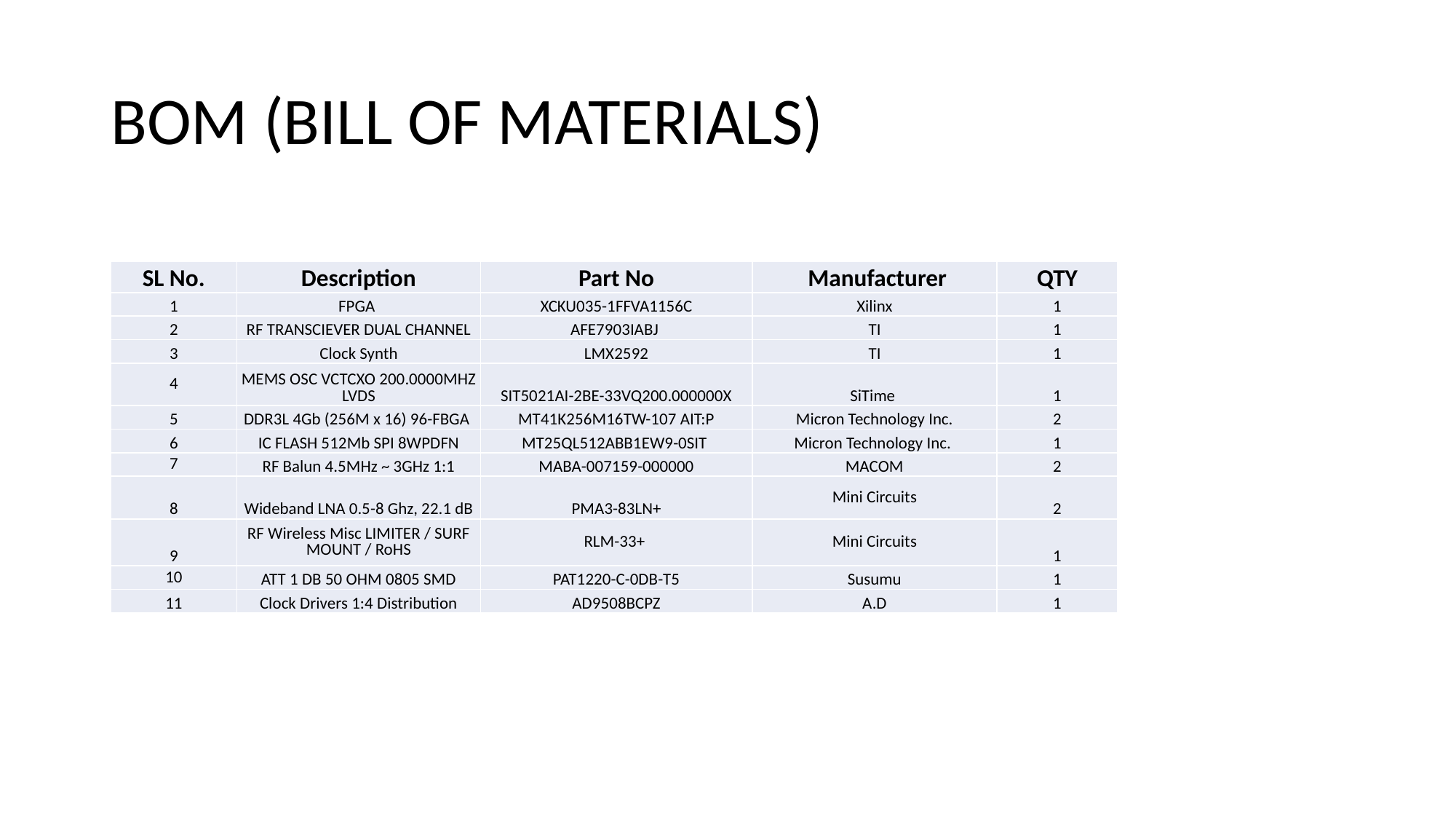

# BOM (BILL OF MATERIALS)
| SL No. | Description | Part No | Manufacturer | QTY |
| --- | --- | --- | --- | --- |
| 1 | FPGA | XCKU035-1FFVA1156C | Xilinx | 1 |
| 2 | RF TRANSCIEVER DUAL CHANNEL | AFE7903IABJ | TI | 1 |
| 3 | Clock Synth | LMX2592 | TI | 1 |
| 4 | MEMS OSC VCTCXO 200.0000MHZ LVDS | SIT5021AI-2BE-33VQ200.000000X | SiTime | 1 |
| 5 | DDR3L 4Gb (256M x 16) 96-FBGA | MT41K256M16TW-107 AIT:P | Micron Technology Inc. | 2 |
| 6 | IC FLASH 512Mb SPI 8WPDFN | MT25QL512ABB1EW9-0SIT | Micron Technology Inc. | 1 |
| 7 | RF Balun 4.5MHz ~ 3GHz 1:1 | MABA-007159-000000 | MACOM | 2 |
| 8 | Wideband LNA 0.5-8 Ghz, 22.1 dB | PMA3-83LN+ | Mini Circuits | 2 |
| 9 | RF Wireless Misc LIMITER / SURF MOUNT / RoHS | RLM-33+ | Mini Circuits | 1 |
| 10 | ATT 1 DB 50 OHM 0805 SMD | PAT1220-C-0DB-T5 | Susumu | 1 |
| 11 | Clock Drivers 1:4 Distribution | AD9508BCPZ | A.D | 1 |